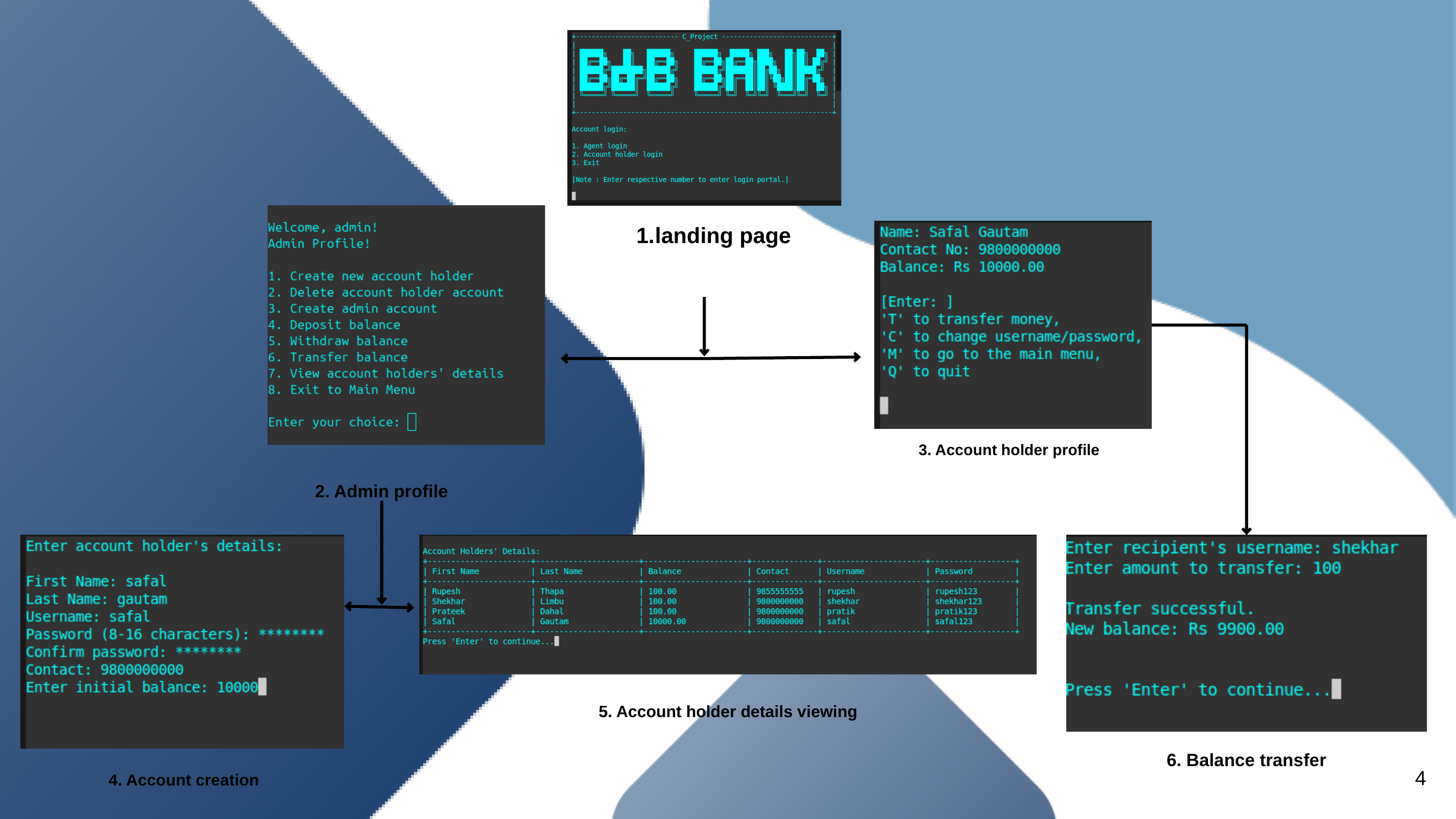

landing page

3. Account holder profile
2. Admin profile

5. Account holder details viewing
6. Balance transfer
4
4. Account creation